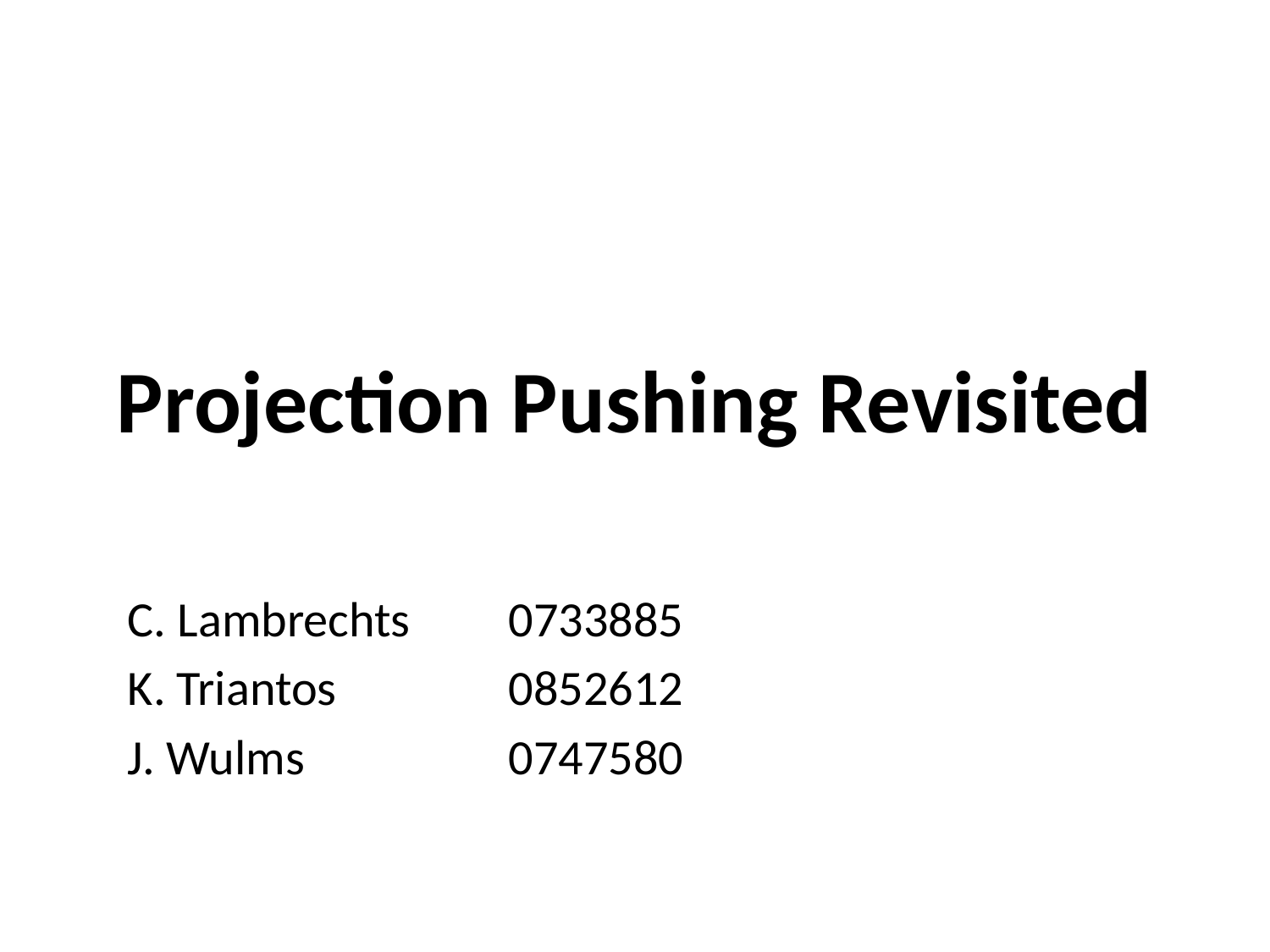

# Projection Pushing Revisited

C. Lambrechts	0733885
K. Triantos 		0852612
J. Wulms	 	0747580